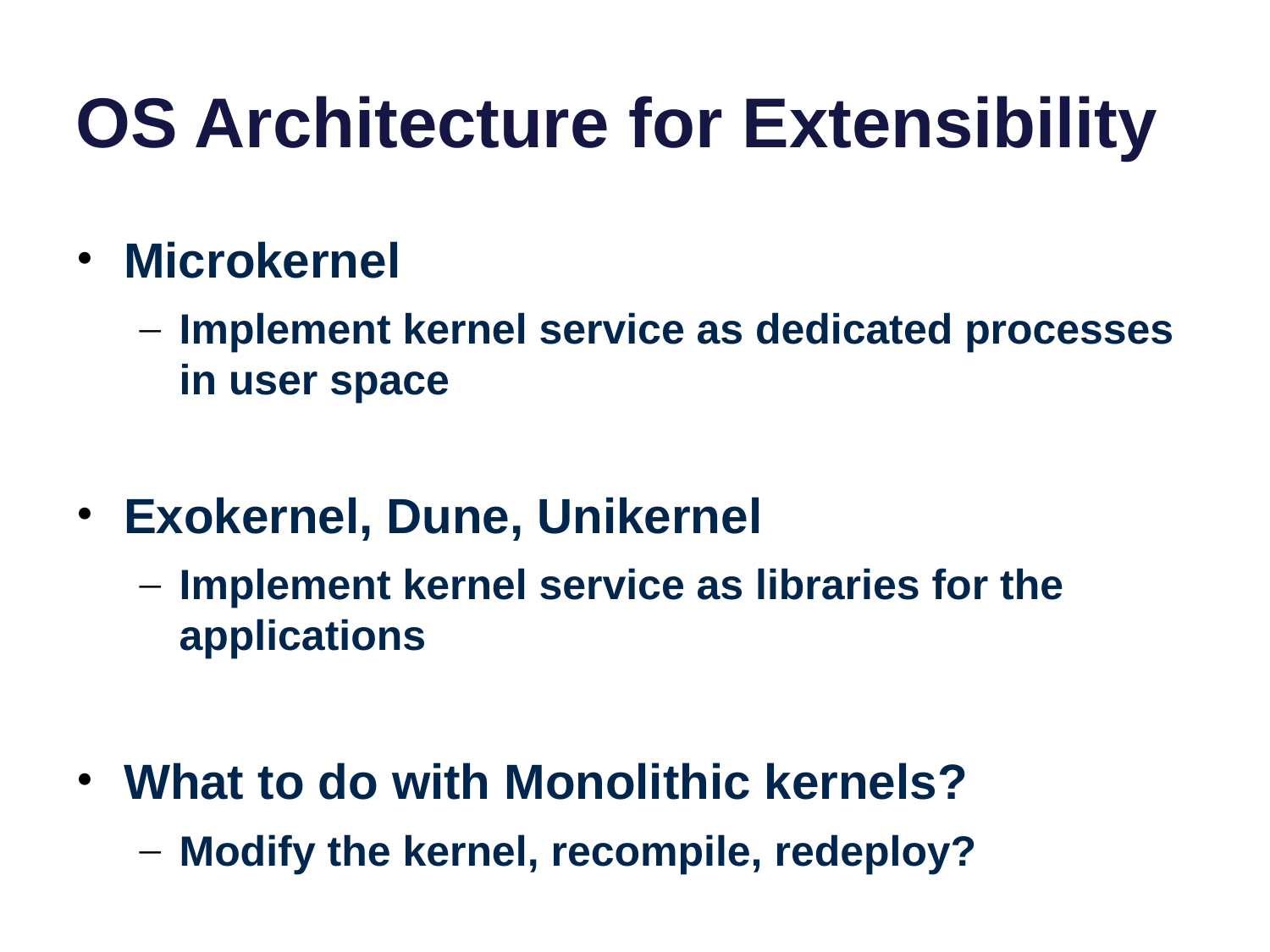

# OS Architecture for Extensibility
Microkernel
Implement kernel service as dedicated processes in user space

Exokernel, Dune, Unikernel
Implement kernel service as libraries for the applications

What to do with Monolithic kernels?
Modify the kernel, recompile, redeploy?